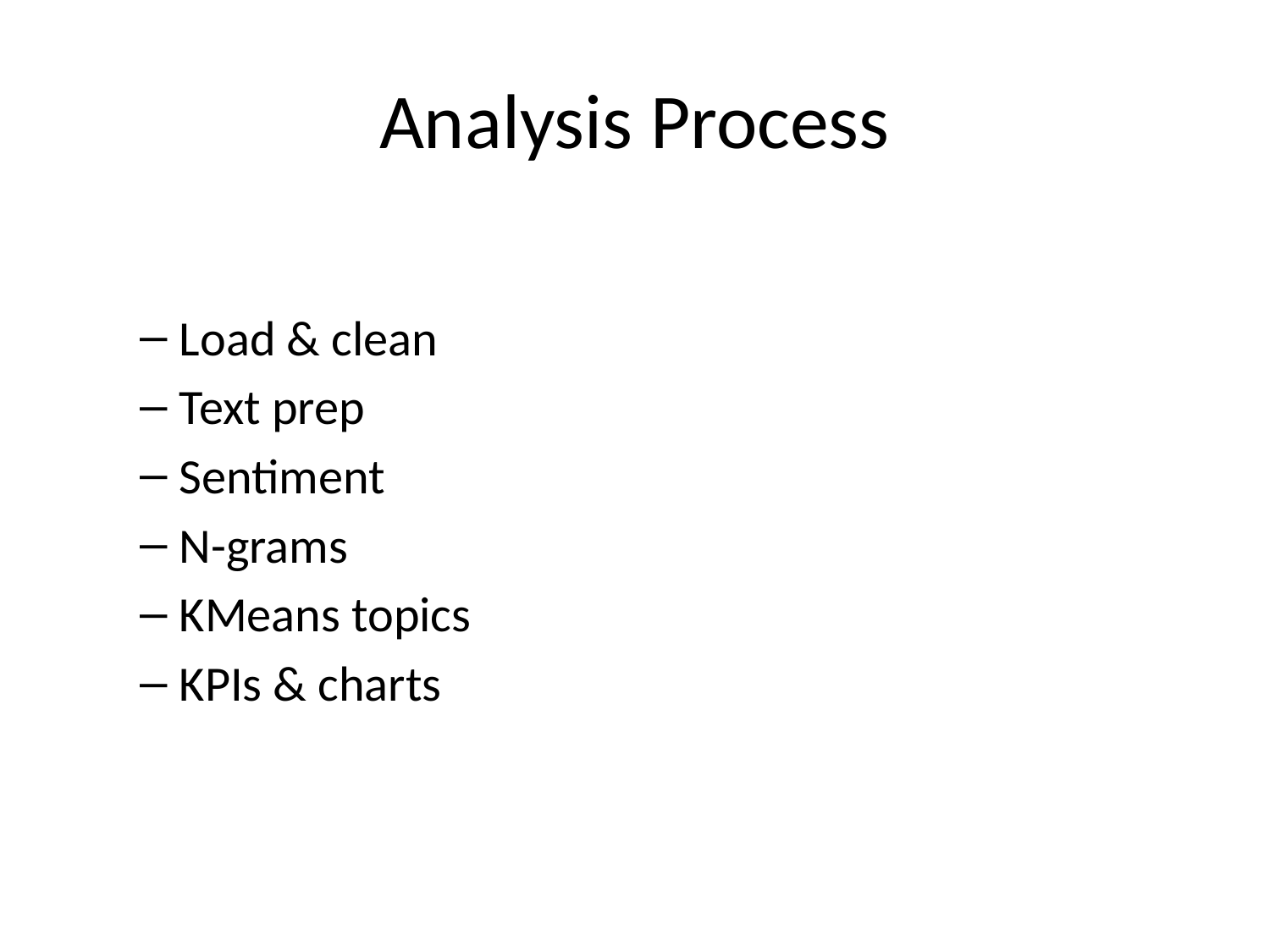

# Analysis Process

Load & clean
Text prep
Sentiment
N-grams
KMeans topics
KPIs & charts